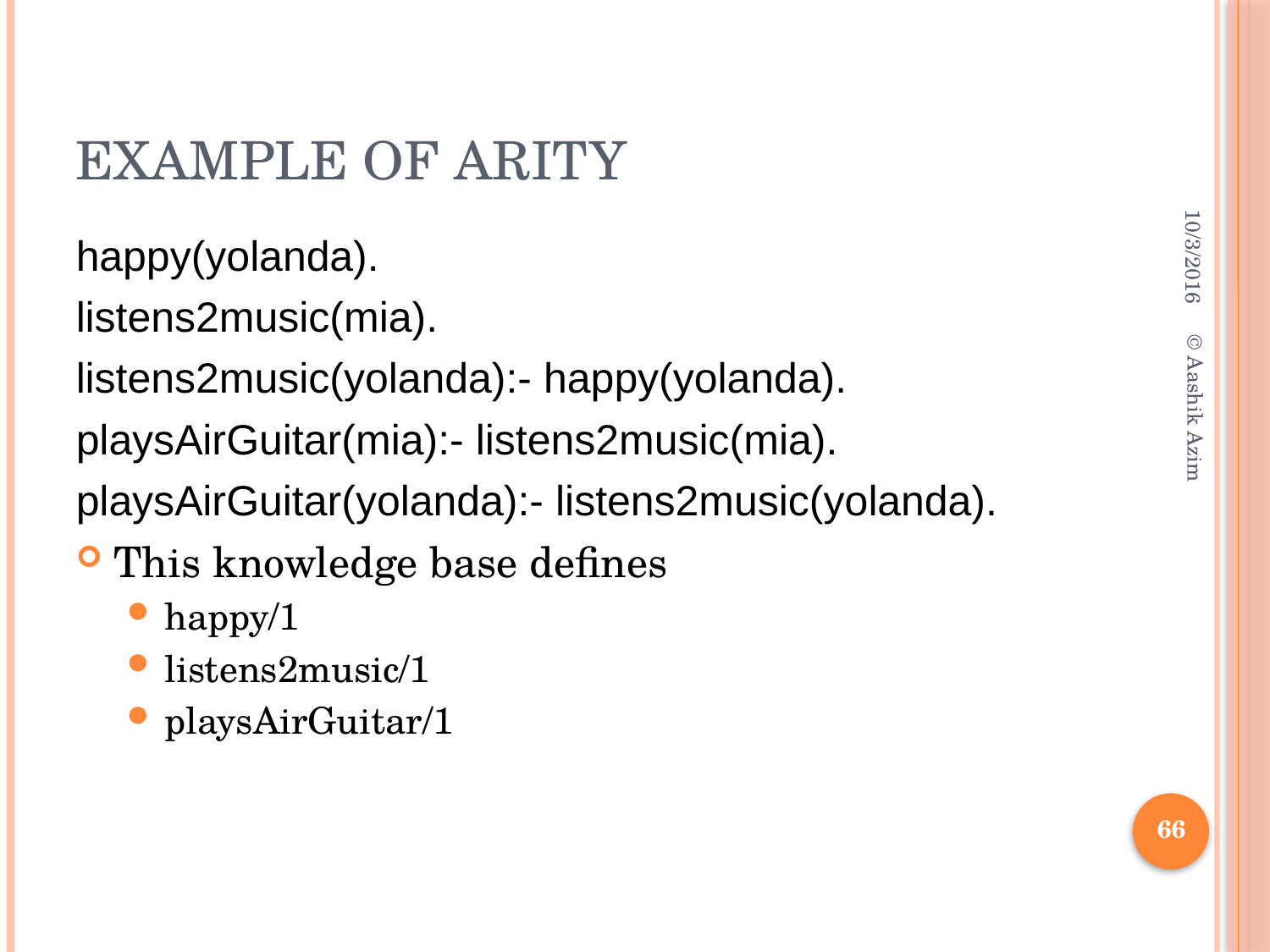

# Example of Arity
10/3/2016
happy(yolanda).
listens2music(mia).
listens2music(yolanda):- happy(yolanda).
playsAirGuitar(mia):- listens2music(mia).
playsAirGuitar(yolanda):- listens2music(yolanda).
This knowledge base defines
happy/1
listens2music/1
playsAirGuitar/1

© Aashik Azim
66